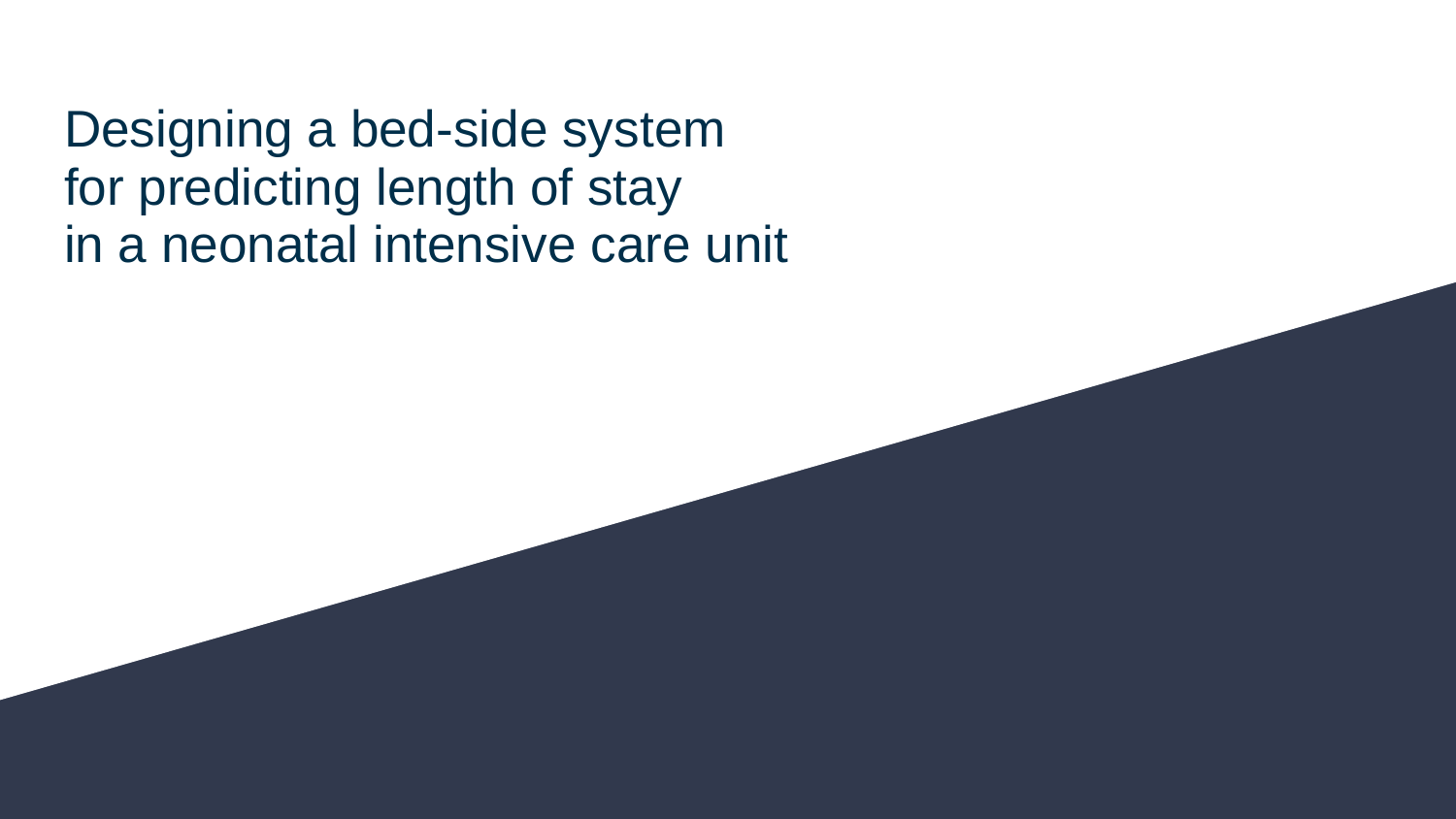

# Designing a bed‐side system
for predicting length of stay
in a neonatal intensive care unit